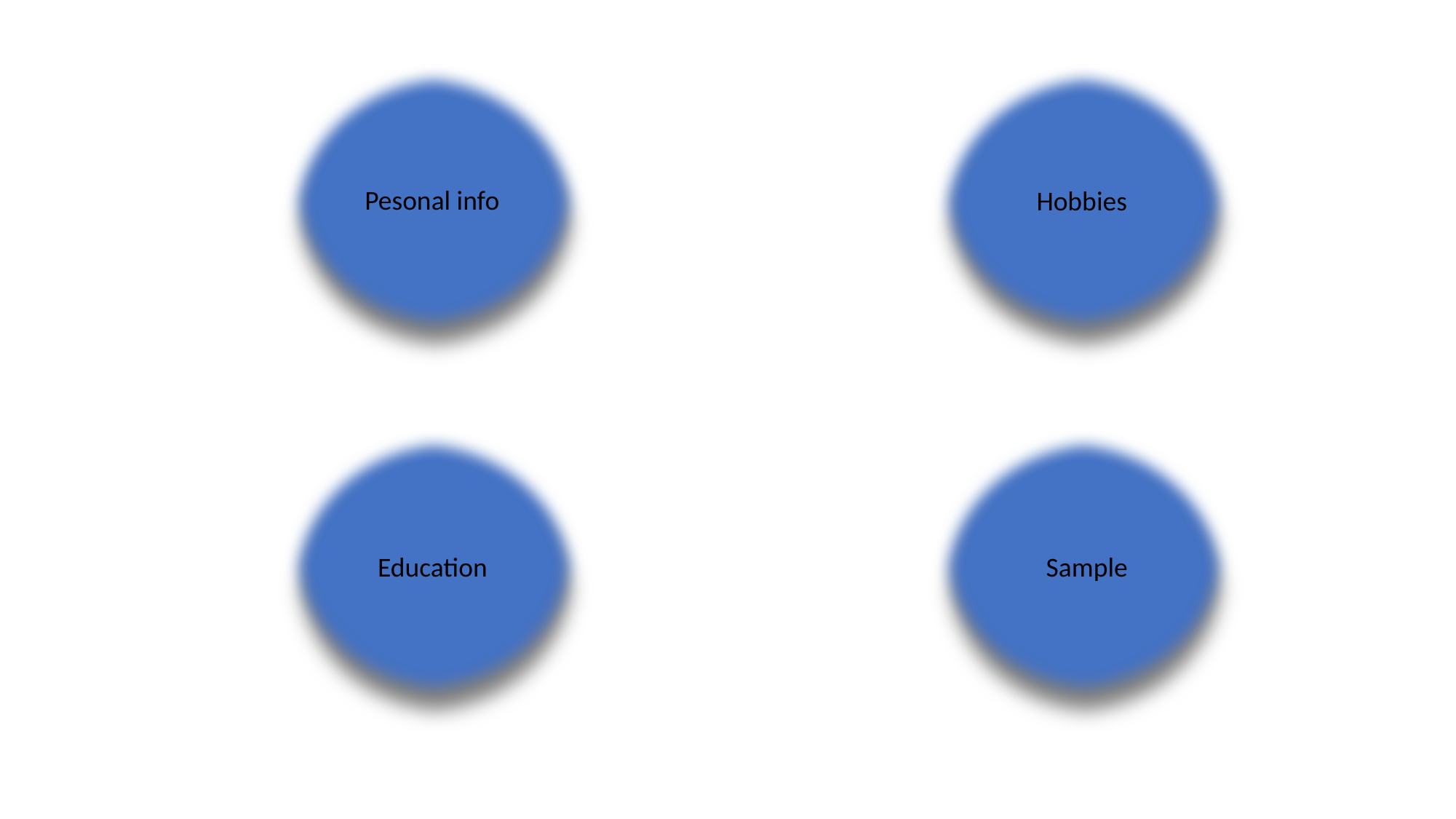

Pesonal info
Hobbies
Sample text Sample text
 Sample text
 Sample text
 Sample text
 Sample text
 Sample text
 Sample text
 Sample text
 Sample text
Sample text

Education
Sample